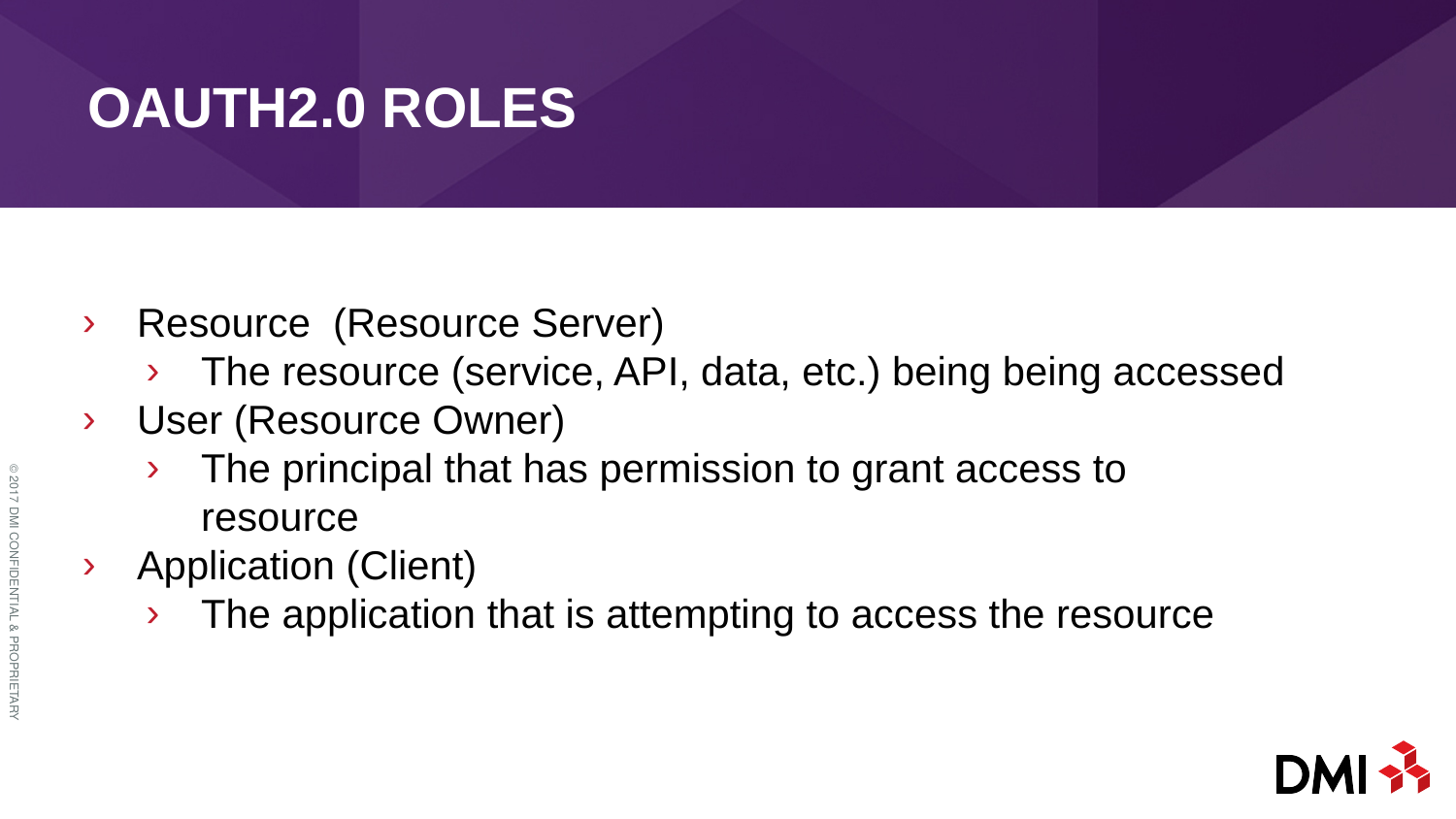

# OAuth2.0 Roles
Resource  (Resource Server)
The resource (service, API, data, etc.) being being accessed
User (Resource Owner)
The principal that has permission to grant access to resource
Application (Client)
The application that is attempting to access the resource